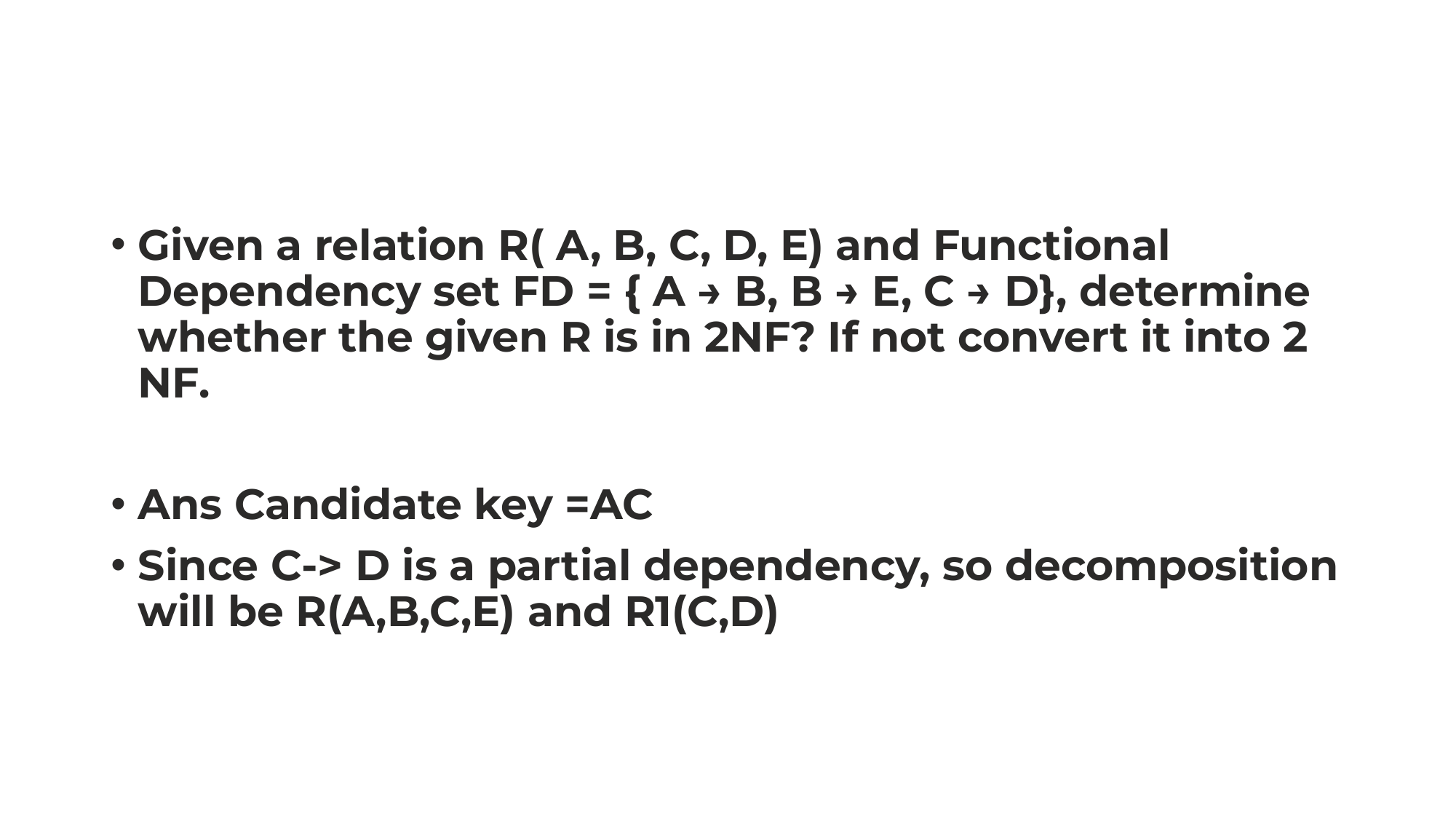

#
Given a relation R( A, B, C, D, E) and Functional Dependency set FD = { A → B, B → E, C → D}, determine whether the given R is in 2NF? If not convert it into 2 NF.

Ans Candidate key =AC
Since C-> D is a partial dependency, so decomposition will be R(A,B,C,E) and R1(C,D)